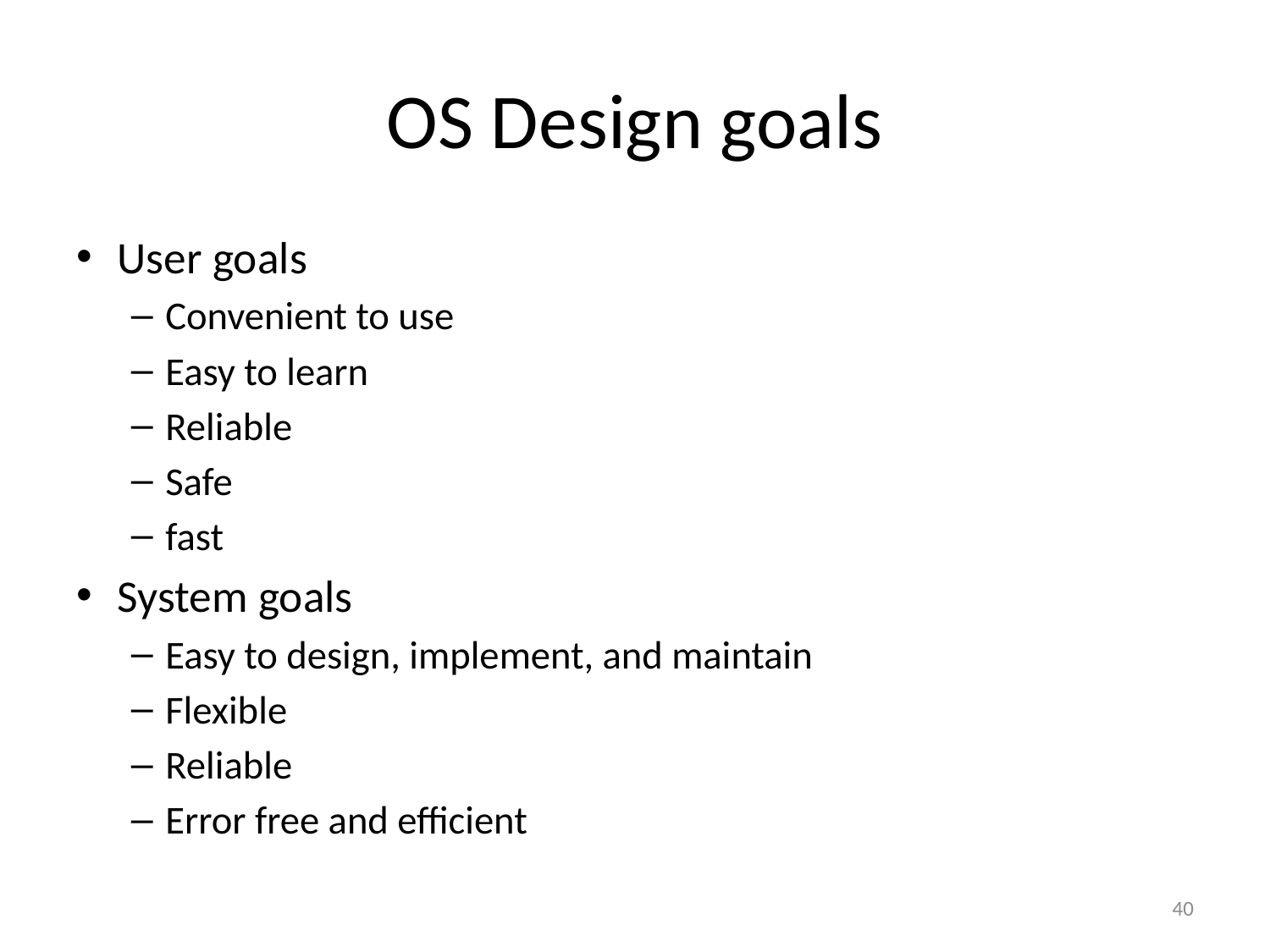

# OS Design goals
User goals
Convenient to use
Easy to learn
Reliable
Safe
fast
System goals
Easy to design, implement, and maintain
Flexible
Reliable
Error free and efficient

40